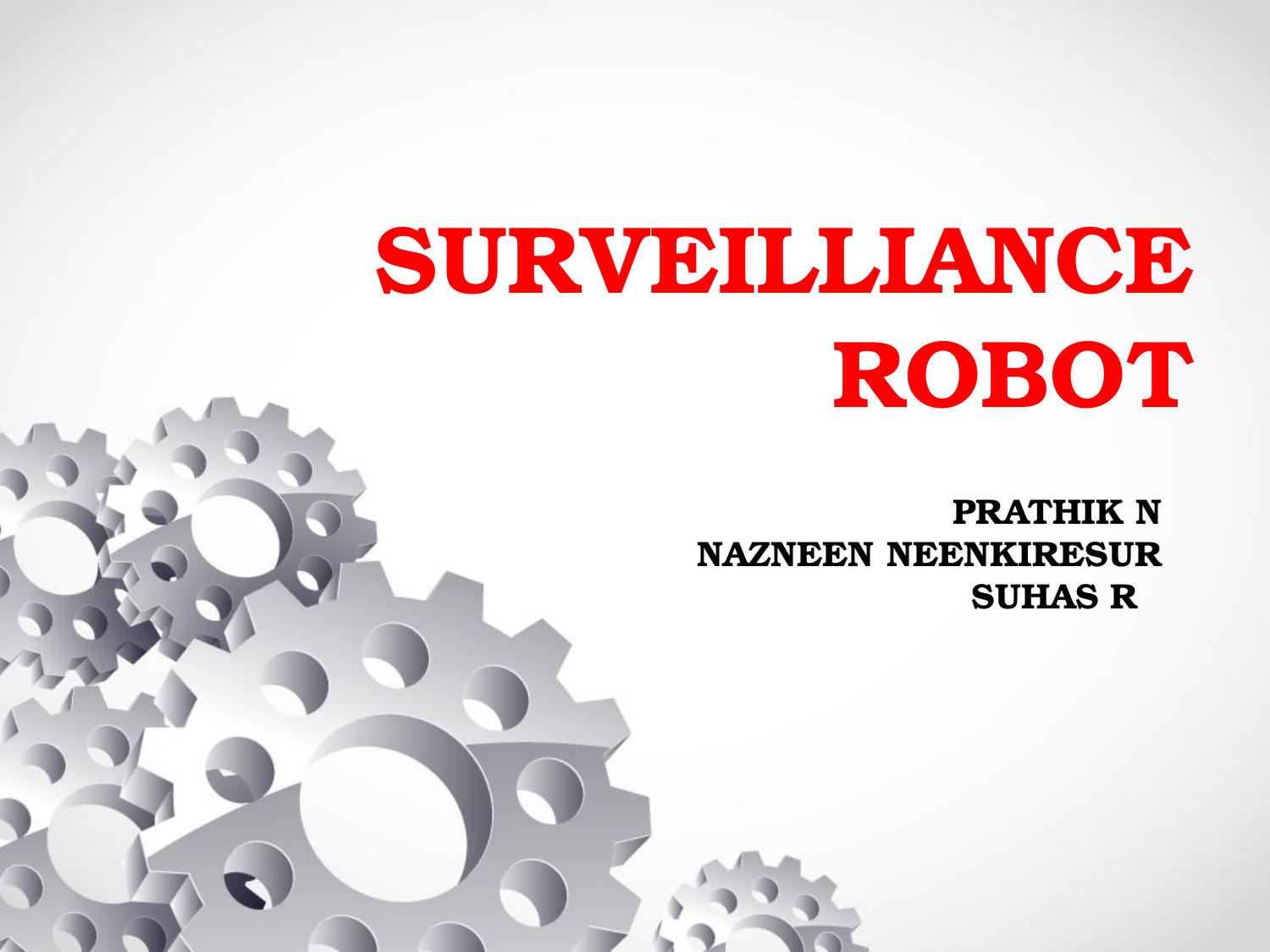

# SURVEILLIANCE ROBOT

PRATHIK N
NAZNEEN NEENKIRESUR
SUHAS R